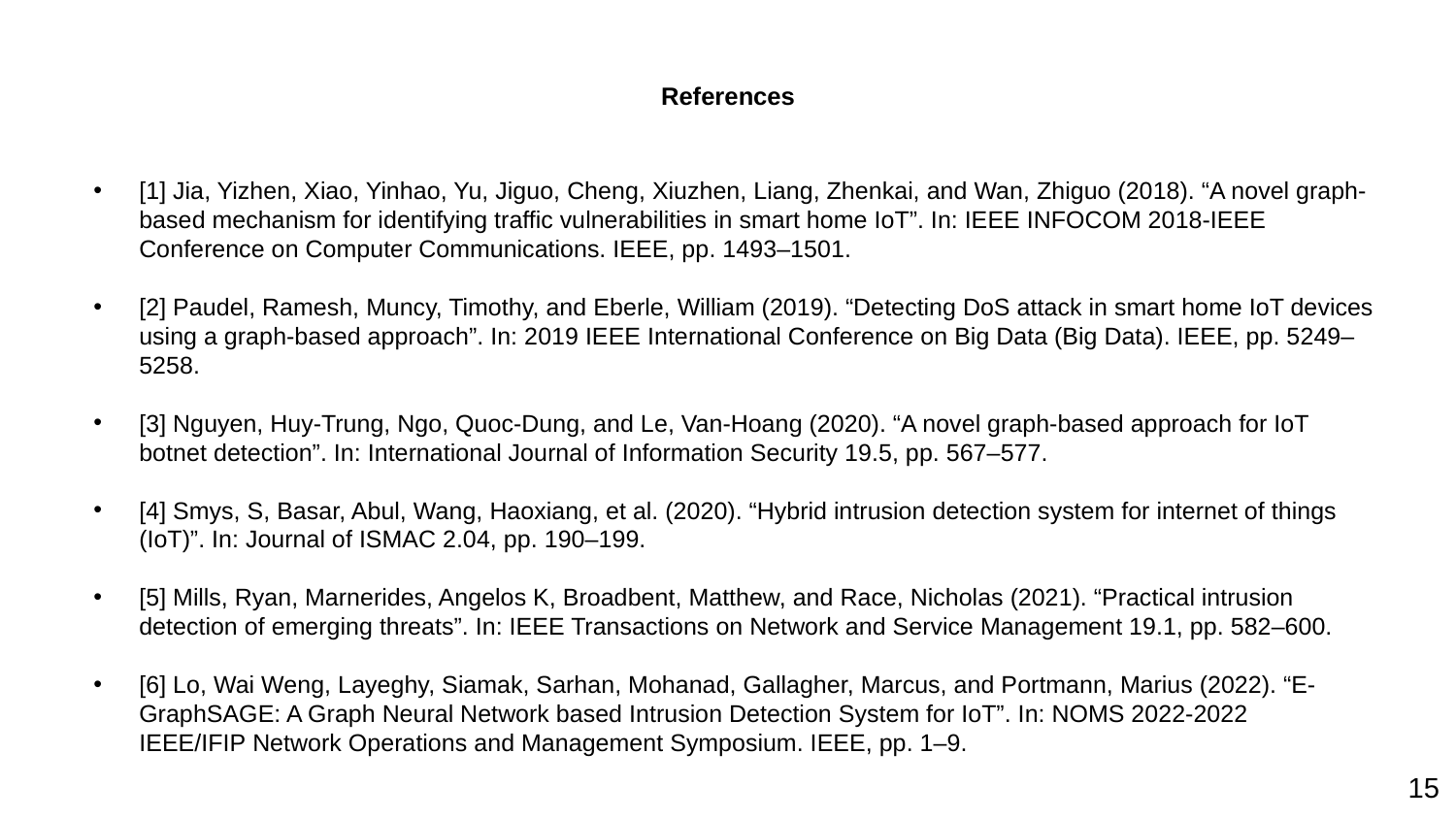

# References
[1] Jia, Yizhen, Xiao, Yinhao, Yu, Jiguo, Cheng, Xiuzhen, Liang, Zhenkai, and Wan, Zhiguo (2018). “A novel graph-based mechanism for identifying traffic vulnerabilities in smart home IoT”. In: IEEE INFOCOM 2018-IEEE Conference on Computer Communications. IEEE, pp. 1493–1501.
[2] Paudel, Ramesh, Muncy, Timothy, and Eberle, William (2019). “Detecting DoS attack in smart home IoT devices using a graph-based approach”. In: 2019 IEEE International Conference on Big Data (Big Data). IEEE, pp. 5249–5258.
[3] Nguyen, Huy-Trung, Ngo, Quoc-Dung, and Le, Van-Hoang (2020). “A novel graph-based approach for IoT botnet detection”. In: International Journal of Information Security 19.5, pp. 567–577.
[4] Smys, S, Basar, Abul, Wang, Haoxiang, et al. (2020). “Hybrid intrusion detection system for internet of things (IoT)”. In: Journal of ISMAC 2.04, pp. 190–199.
[5] Mills, Ryan, Marnerides, Angelos K, Broadbent, Matthew, and Race, Nicholas (2021). “Practical intrusion detection of emerging threats”. In: IEEE Transactions on Network and Service Management 19.1, pp. 582–600.
[6] Lo, Wai Weng, Layeghy, Siamak, Sarhan, Mohanad, Gallagher, Marcus, and Portmann, Marius (2022). “E-GraphSAGE: A Graph Neural Network based Intrusion Detection System for IoT”. In: NOMS 2022-2022 IEEE/IFIP Network Operations and Management Symposium. IEEE, pp. 1–9.
15